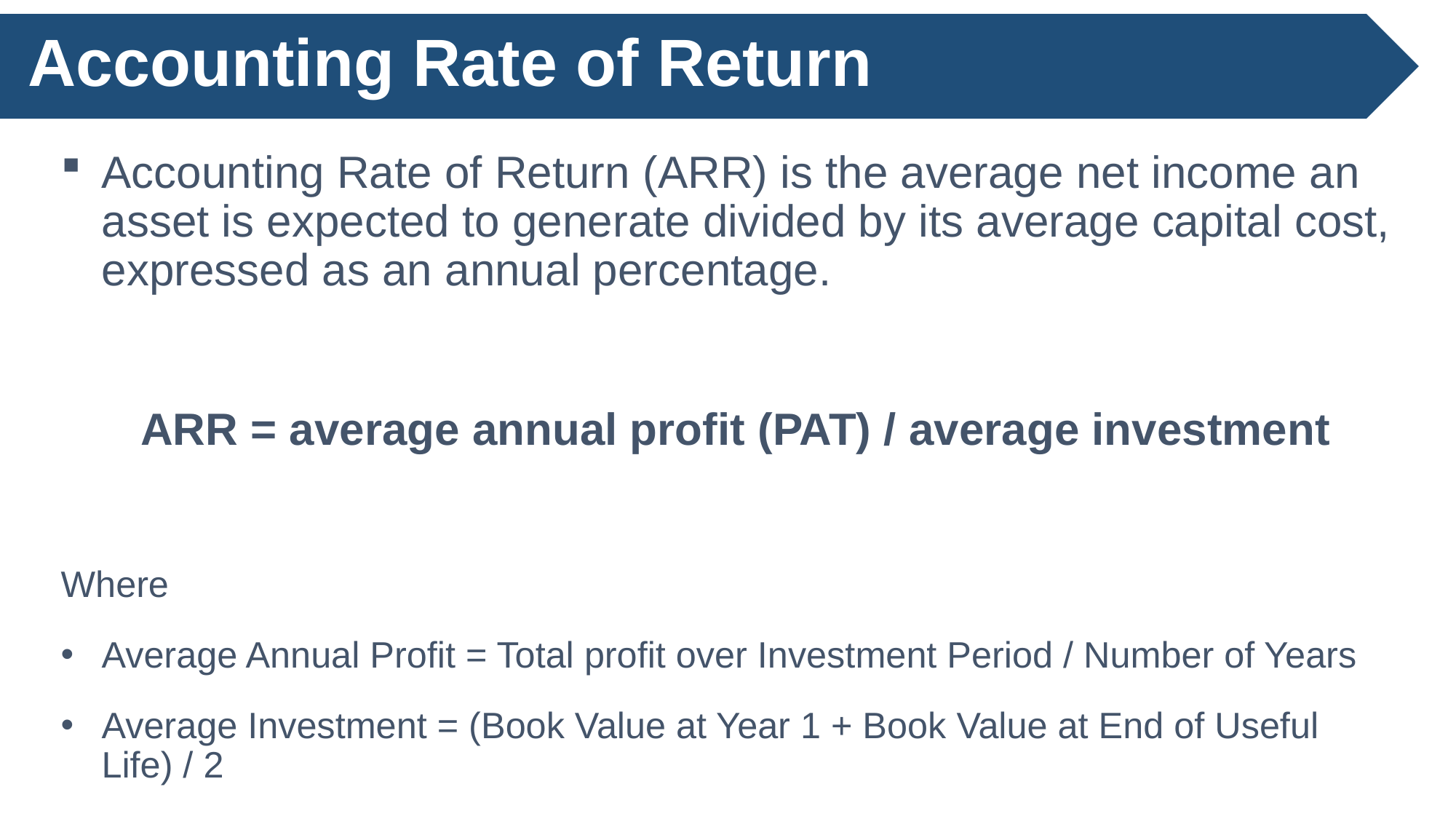

# Accounting Rate of Return
Accounting Rate of Return (ARR) is the average net income an asset is expected to generate divided by its average capital cost, expressed as an annual percentage.

ARR = average annual profit (PAT) / average investment

Where
Average Annual Profit = Total profit over Investment Period / Number of Years
Average Investment = (Book Value at Year 1 + Book Value at End of Useful Life) / 2